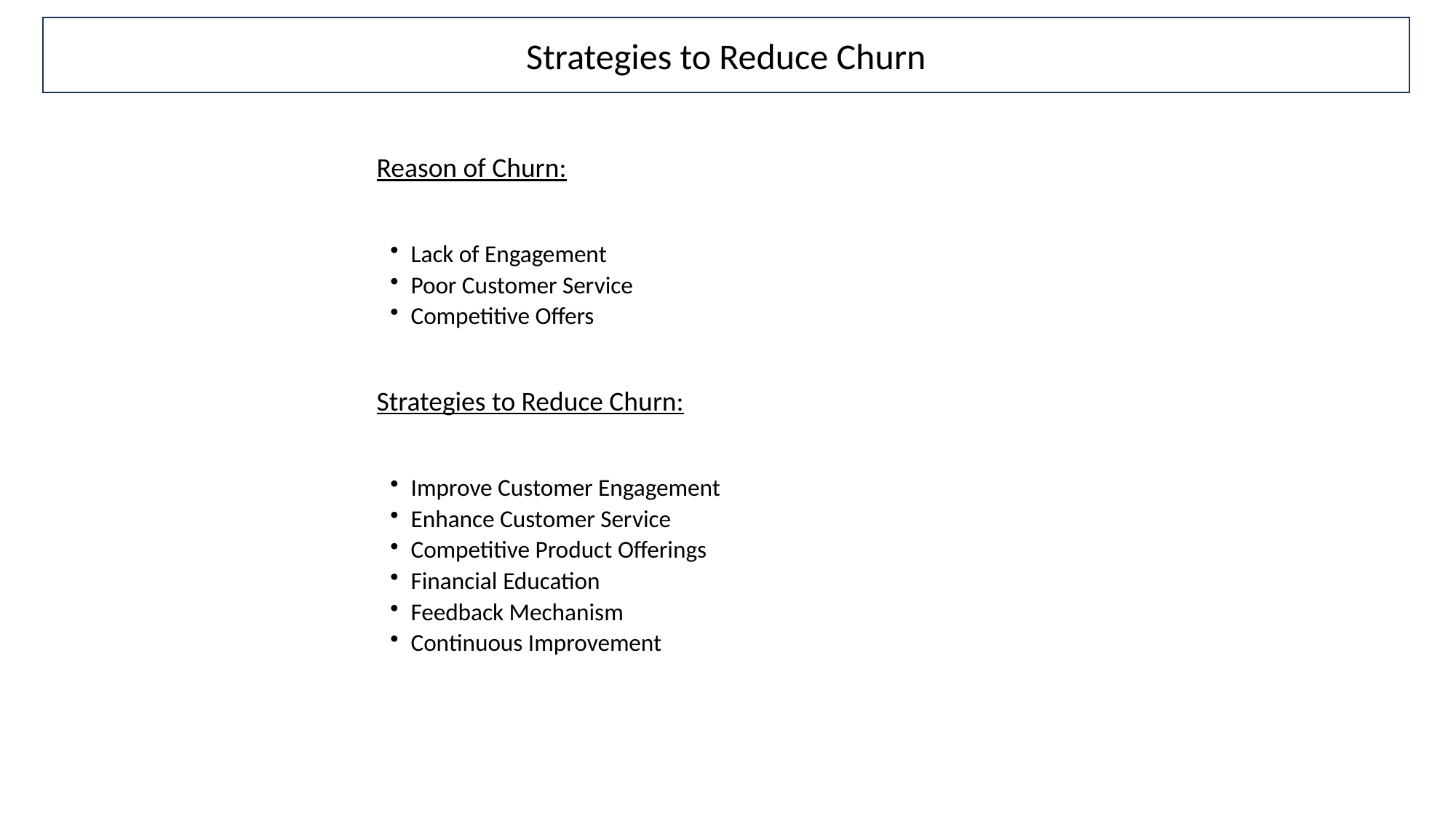

Strategies to Reduce Churn

Lack of Engagement
Poor Customer Service
Competitive Offers

Improve Customer Engagement
Enhance Customer Service
Competitive Product Offerings
Financial Education
Feedback Mechanism
Continuous Improvement
Reason of Churn:
Strategies to Reduce Churn: